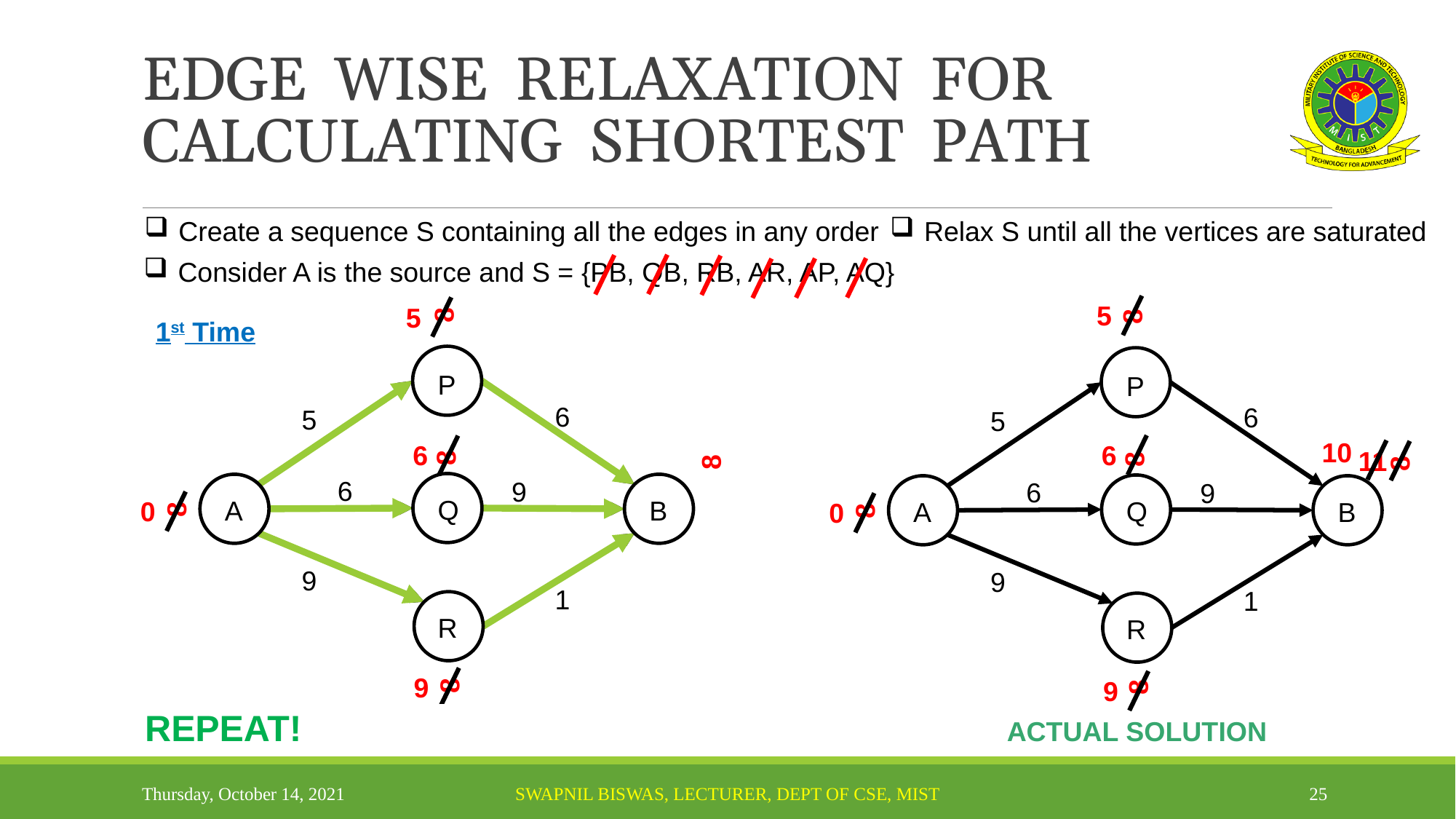

# EDGE  WISE  RELAXATION  FOR CALCULATING  SHORTEST  PATH
Create a sequence S containing all the edges in any order
Relax S until all the vertices are saturated
Consider A is the source and S = {PB, QB, RB, AR, AP, AQ}
5
8
5
8
1st Time

P
P
6
6
5
5
10
6
6
8
8
11
8
8
6
9
6
9

Q
A
B
Q
8
0
A
B
8
0
9
9
1
1
d[B] = ∞

R
R
d[P] + 6 = ∞
8
9
8
NO CHANGE!
9
REPEAT!

No! B is not saturated
Are all the vertices saturated?
ACTUAL SOLUTION
Thursday, October 14, 2021
Swapnil Biswas, Lecturer, Dept of CSE, MIST
25